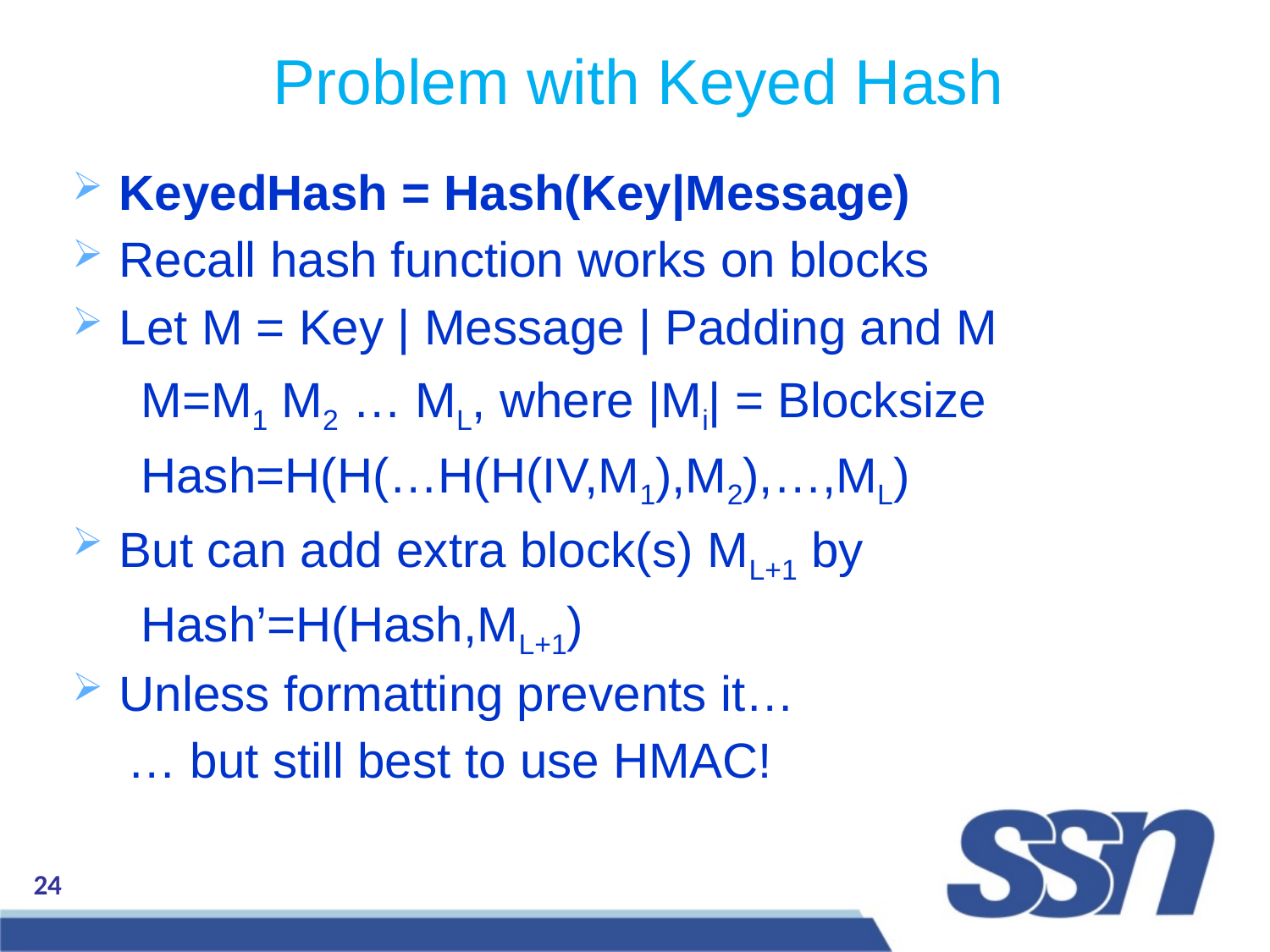

Problem with Keyed Hash
KeyedHash = Hash(Key|Message)
Recall hash function works on blocks
Let M = Key | Message | Padding and M
     M=M1 M2 … ML, where |Mi| = Blocksize
     Hash=H(H(…H(H(IV,M1),M2),…,ML)
But can add extra block(s) ML+1 by
     Hash’=H(Hash,ML+1)
Unless formatting prevents it…
    … but still best to use HMAC!